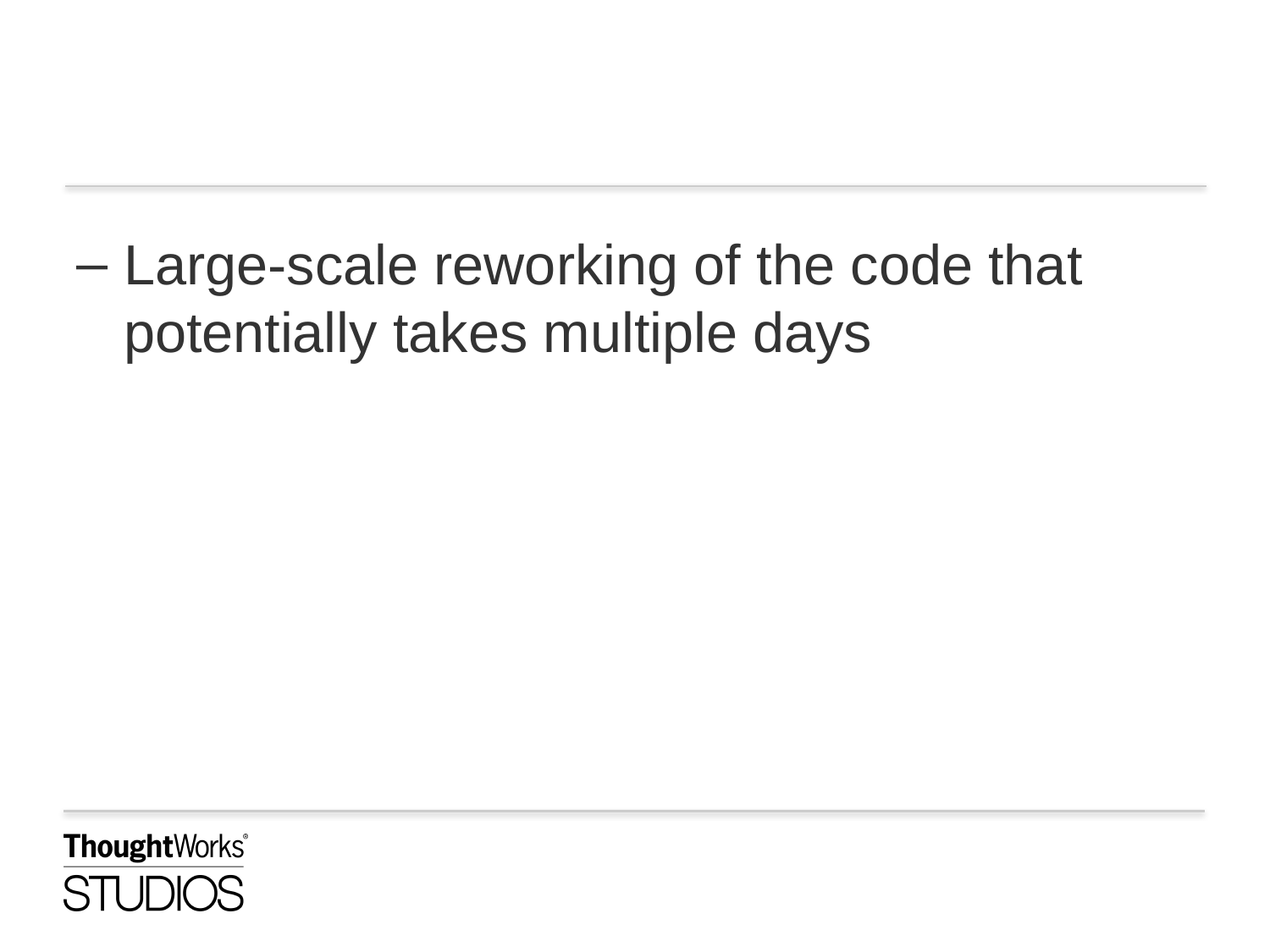

Large-scale reworking of the code that potentially takes multiple days